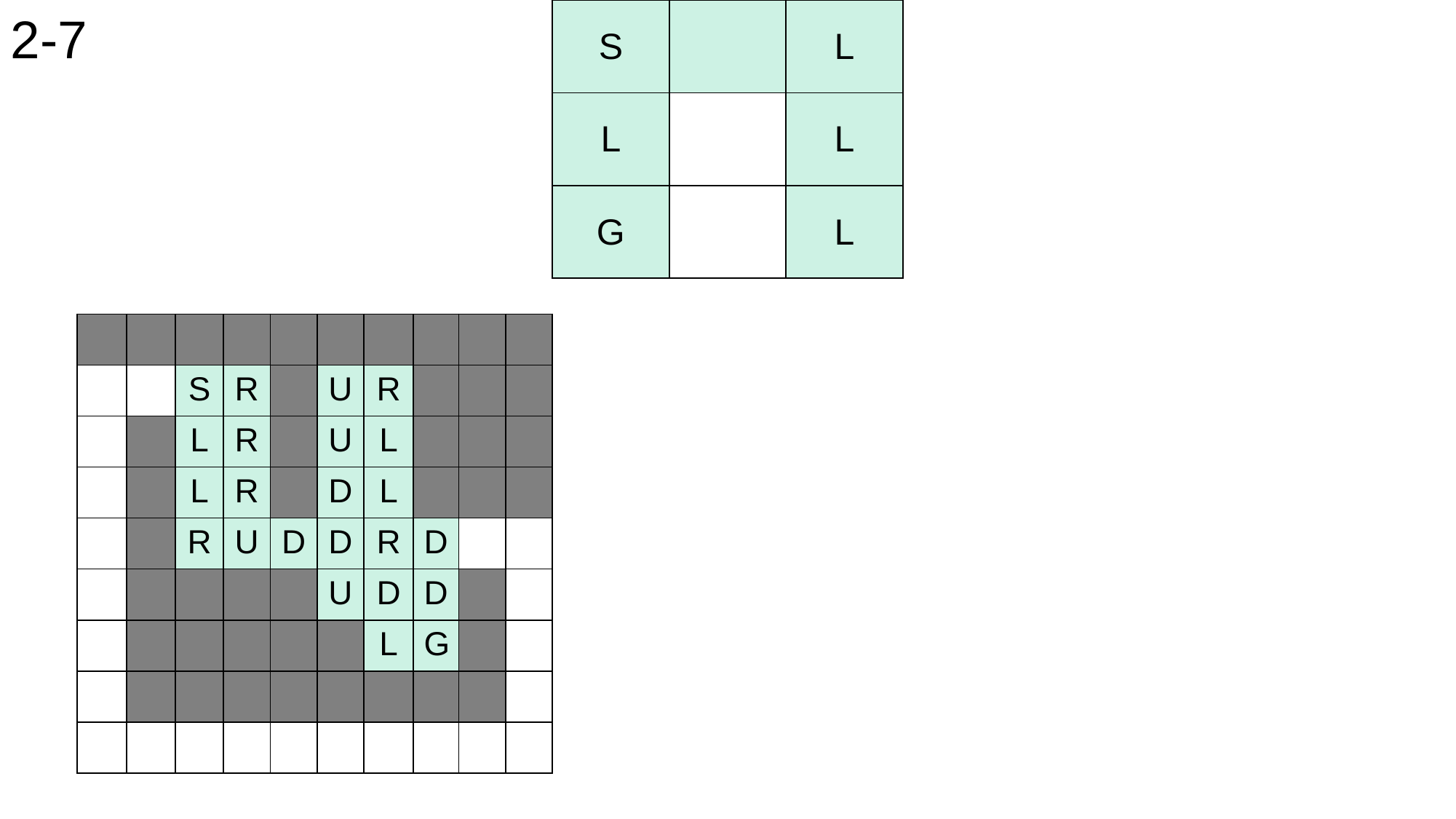

2-7
| S |  | L |
| --- | --- | --- |
| L |  | L |
| G |  | L |
|  |  |  |  |  |  |  |  |  |  |
| --- | --- | --- | --- | --- | --- | --- | --- | --- | --- |
|  |  | S | R |  | U | R |  |  |  |
|  |  | L | R |  | U | L |  |  |  |
|  |  | L | R |  | D | L |  |  |  |
|  |  | R | U | D | D | R | D |  |  |
|  |  |  |  |  | U | D | D |  |  |
|  |  |  |  |  |  | L | G |  |  |
|  |  |  |  |  |  |  |  |  |  |
|  |  |  |  |  |  |  |  |  |  |